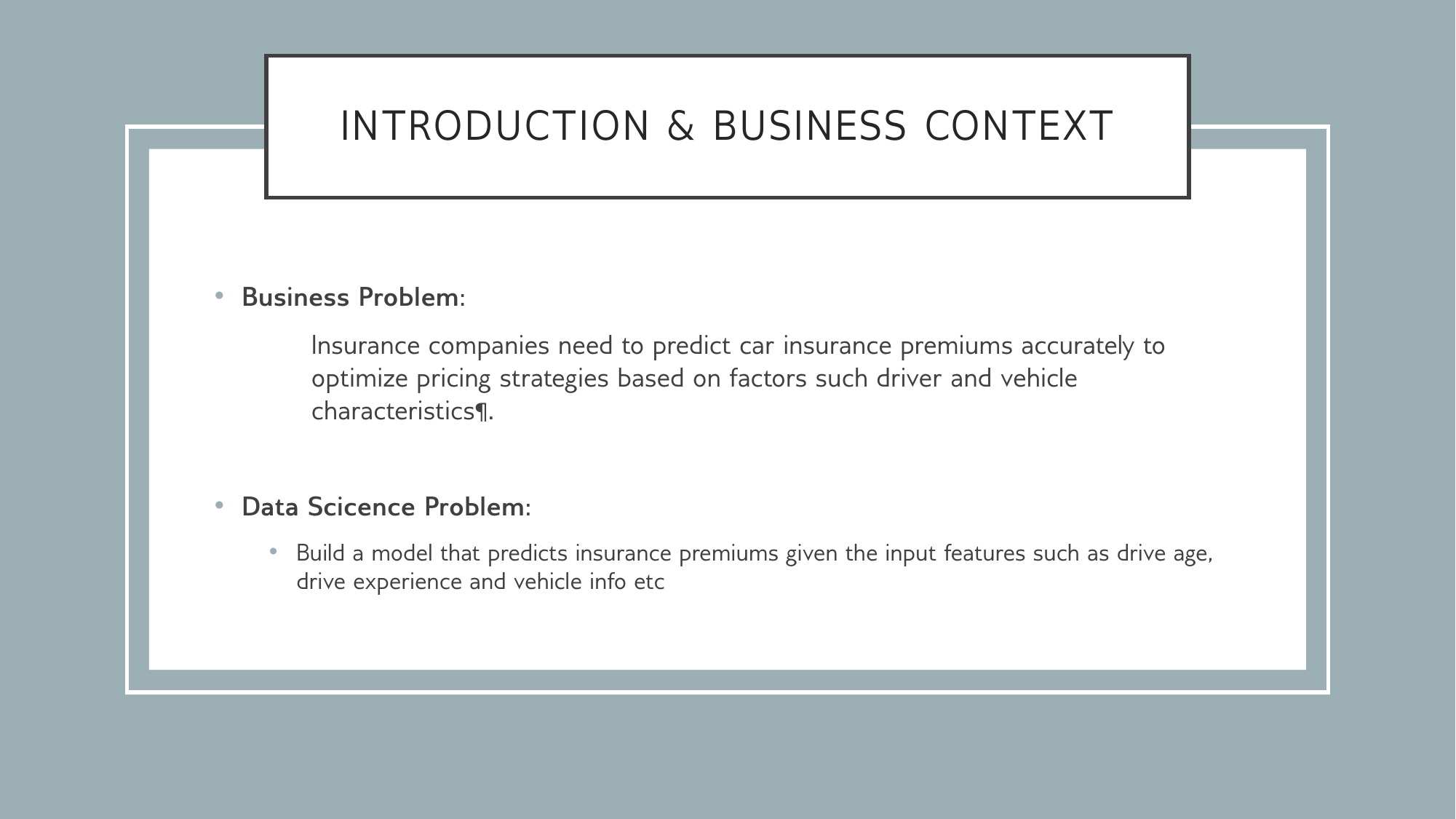

# Introduction & Business Context

Business Problem:
	Insurance companies need to predict car insurance premiums accurately to optimize pricing strategies based on factors such driver and vehicle characteristics¶.

Data Scicence Problem:
Build a model that predicts insurance premiums given the input features such as drive age, drive experience and vehicle info etc